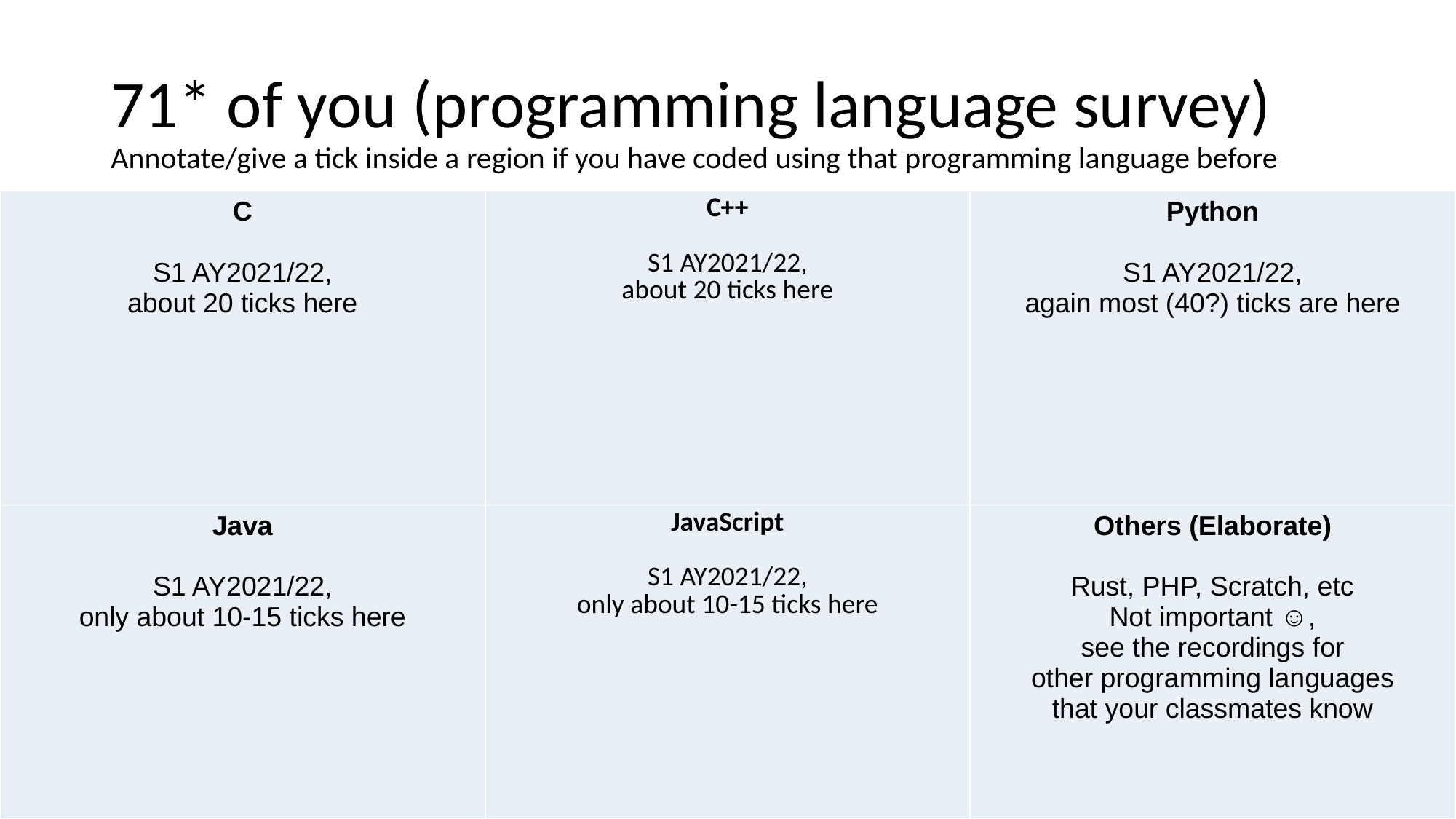

# 71* of you (programming language survey) Annotate/give a tick inside a region if you have coded using that programming language before
| C S1 AY2021/22, about 20 ticks here | C++ S1 AY2021/22, about 20 ticks here | Python S1 AY2021/22, again most (40?) ticks are here |
| --- | --- | --- |
| Java S1 AY2021/22, only about 10-15 ticks here | JavaScript S1 AY2021/22, only about 10-15 ticks here | Others (Elaborate) Rust, PHP, Scratch, etc Not important ☺, see the recordings for other programming languages that your classmates know |